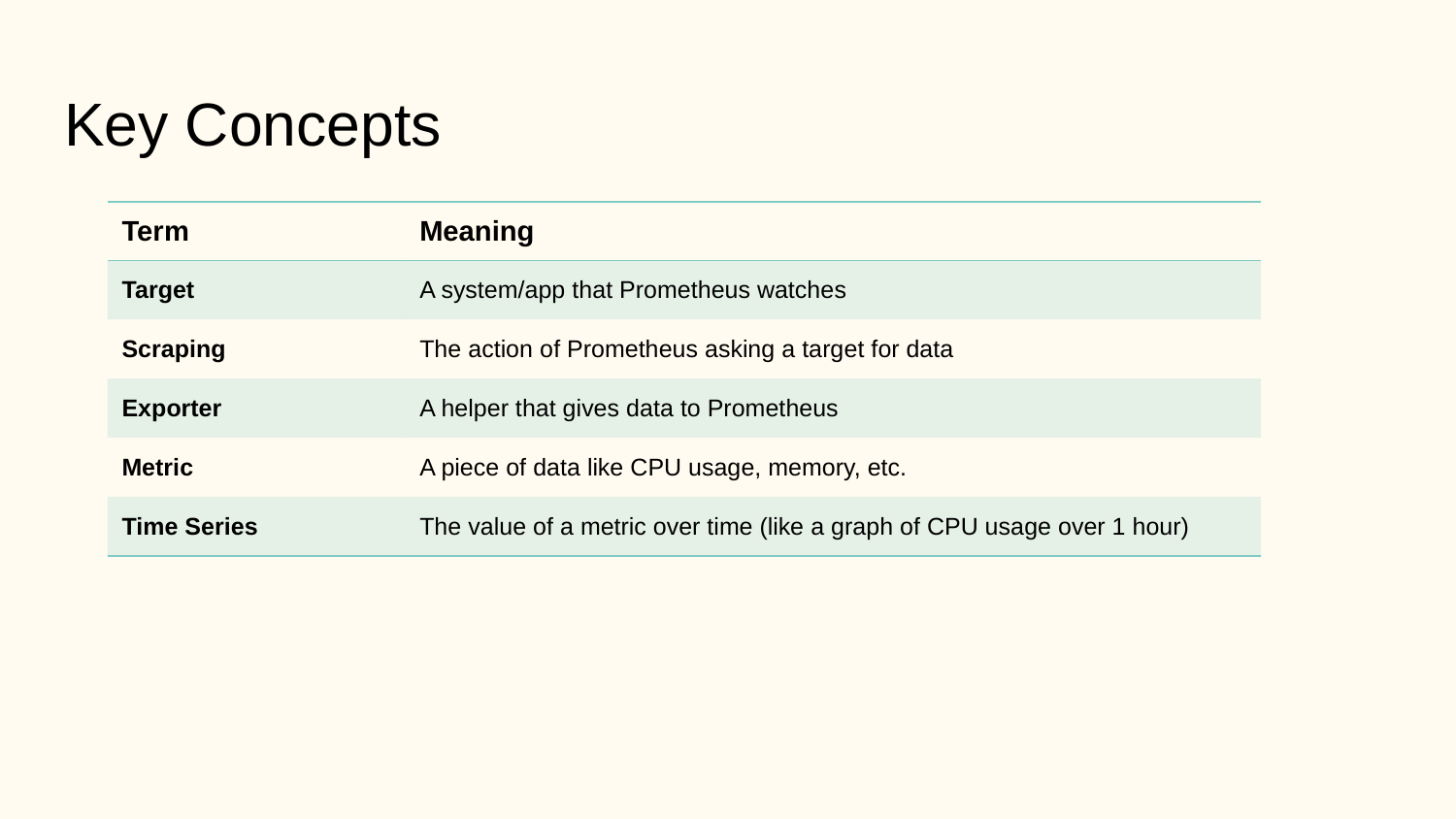

# Key Concepts
| Term | Meaning |
| --- | --- |
| Target | A system/app that Prometheus watches |
| Scraping | The action of Prometheus asking a target for data |
| Exporter | A helper that gives data to Prometheus |
| Metric | A piece of data like CPU usage, memory, etc. |
| Time Series | The value of a metric over time (like a graph of CPU usage over 1 hour) |